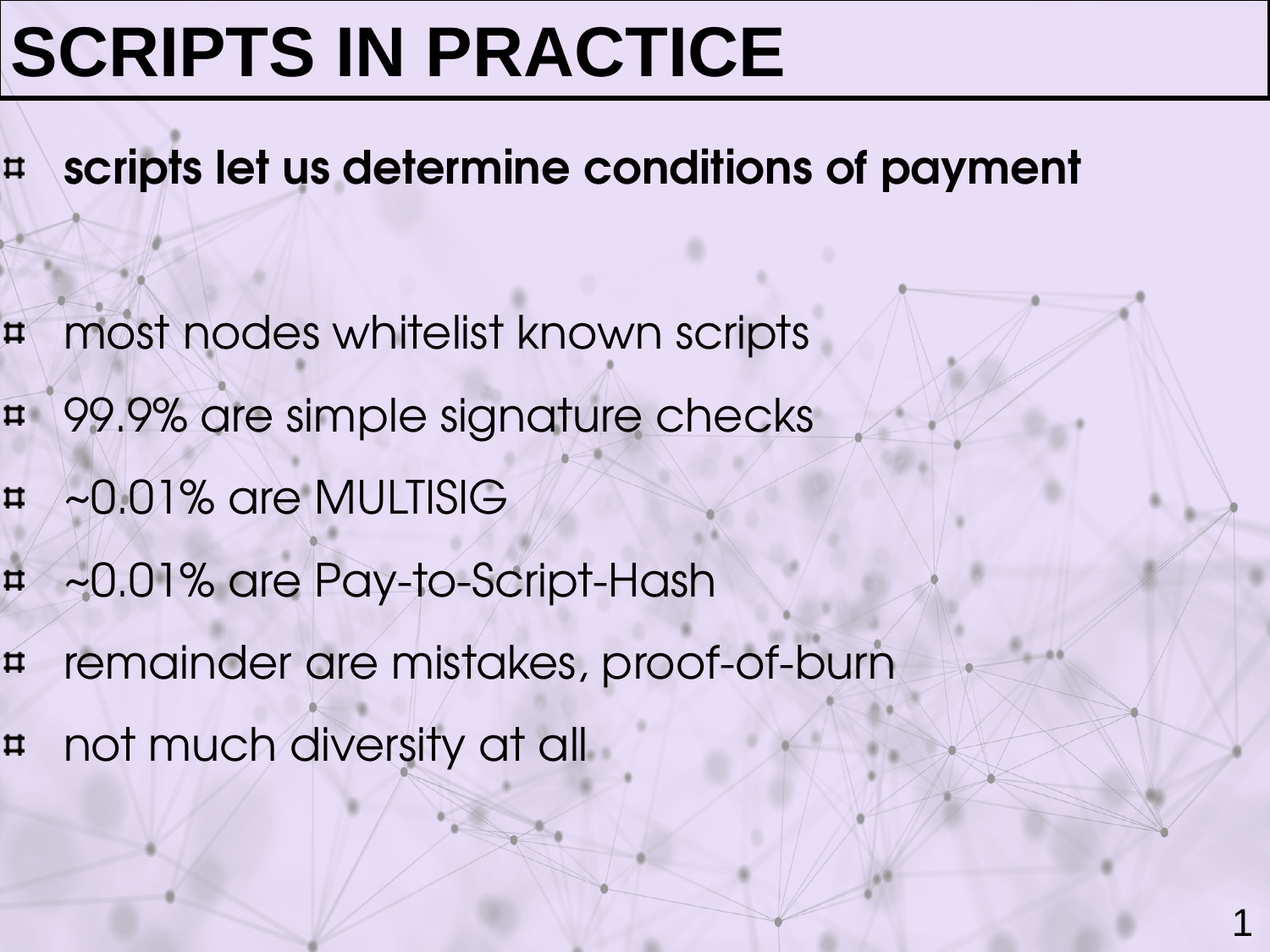

Scripts in practice
scripts let us determine conditions of payment

most nodes whitelist known scripts
99.9% are simple signature checks
~0.01% are MULTISIG
~0.01% are Pay-to-Script-Hash
remainder are mistakes, proof-of-burn
not much diversity at all
1